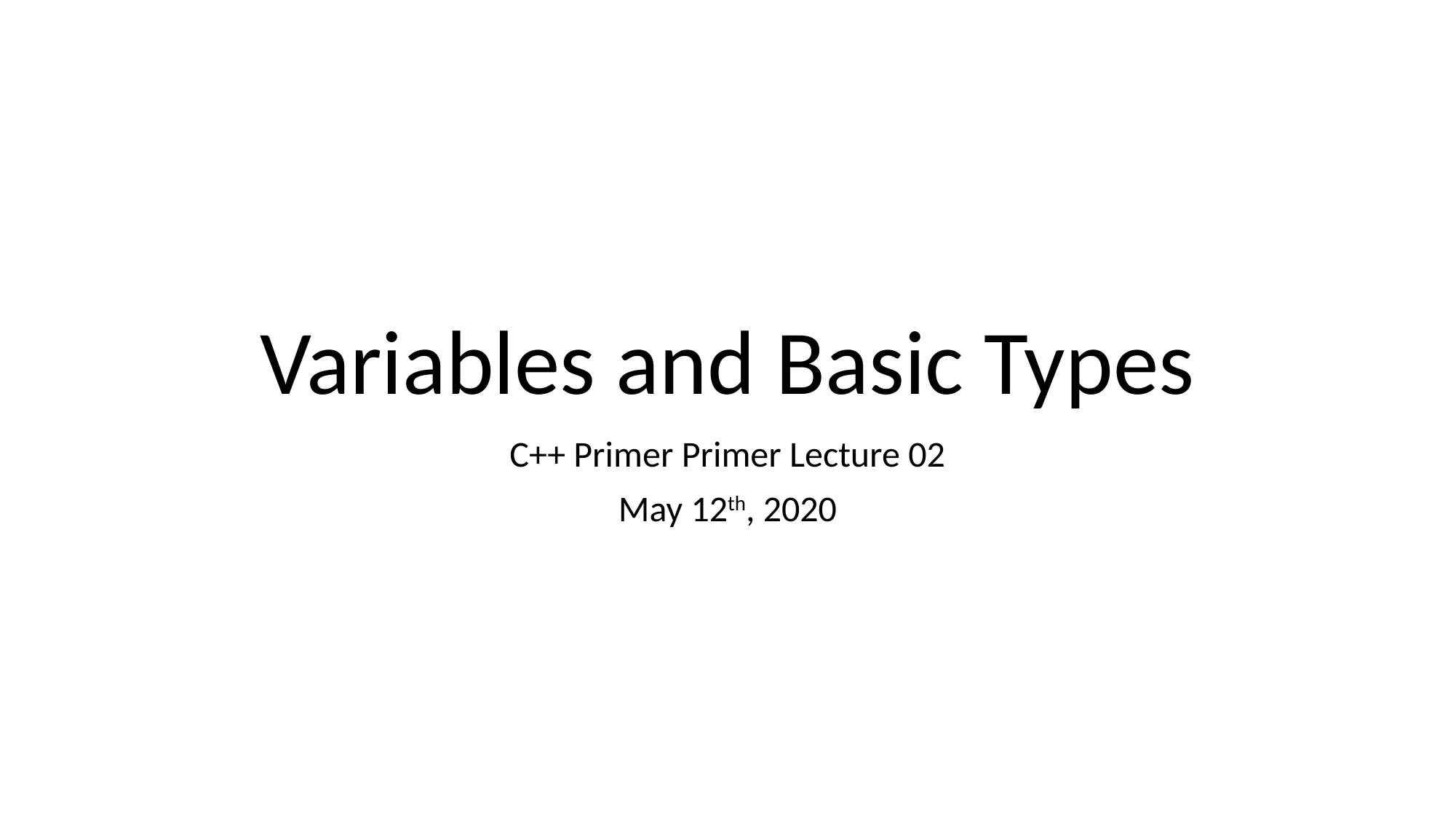

# Variables and Basic Types
C++ Primer Primer Lecture 02
May 12th, 2020